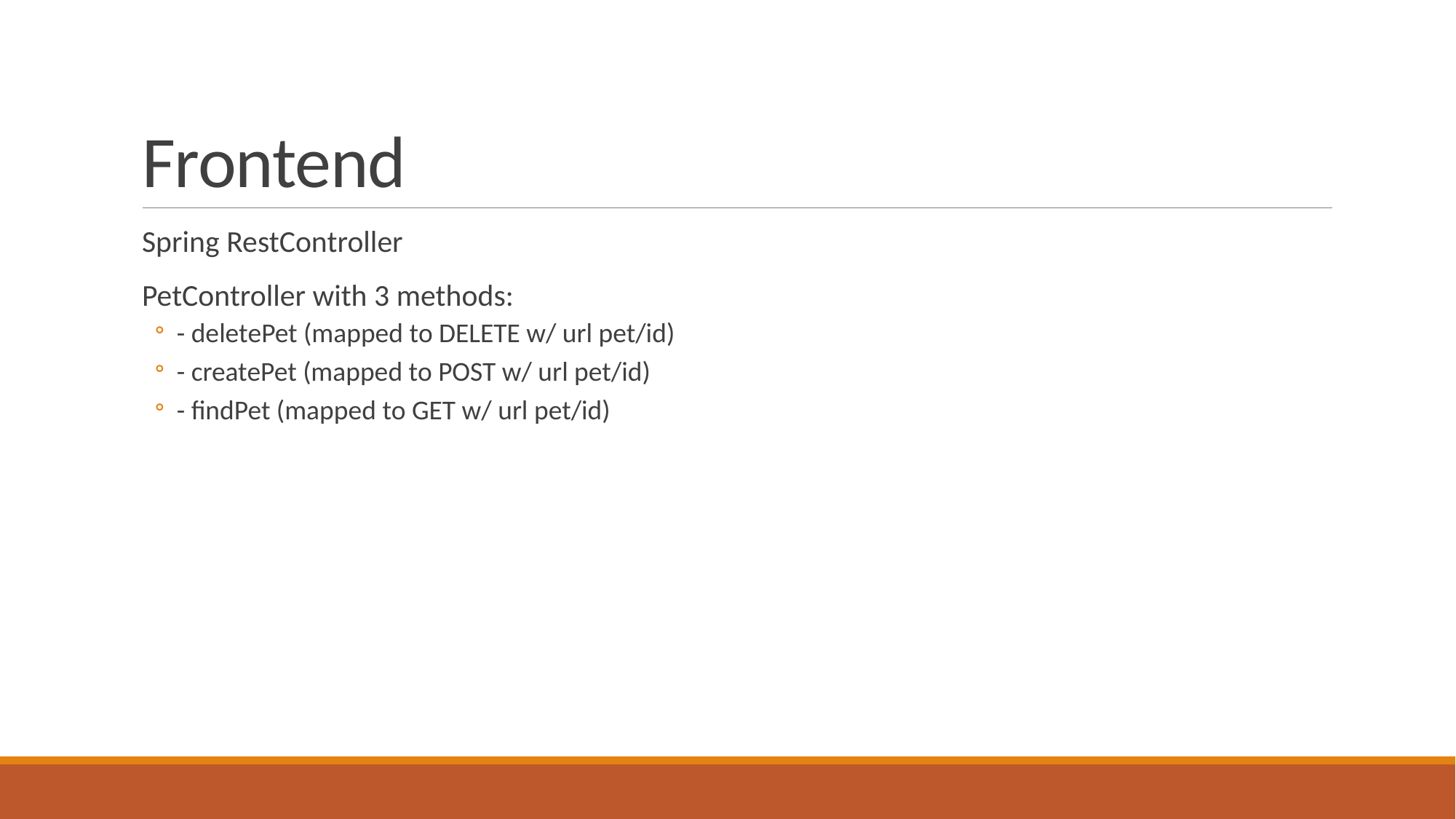

# Frontend
Spring RestController
PetController with 3 methods:
- deletePet (mapped to DELETE w/ url pet/id)
- createPet (mapped to POST w/ url pet/id)
- findPet (mapped to GET w/ url pet/id)